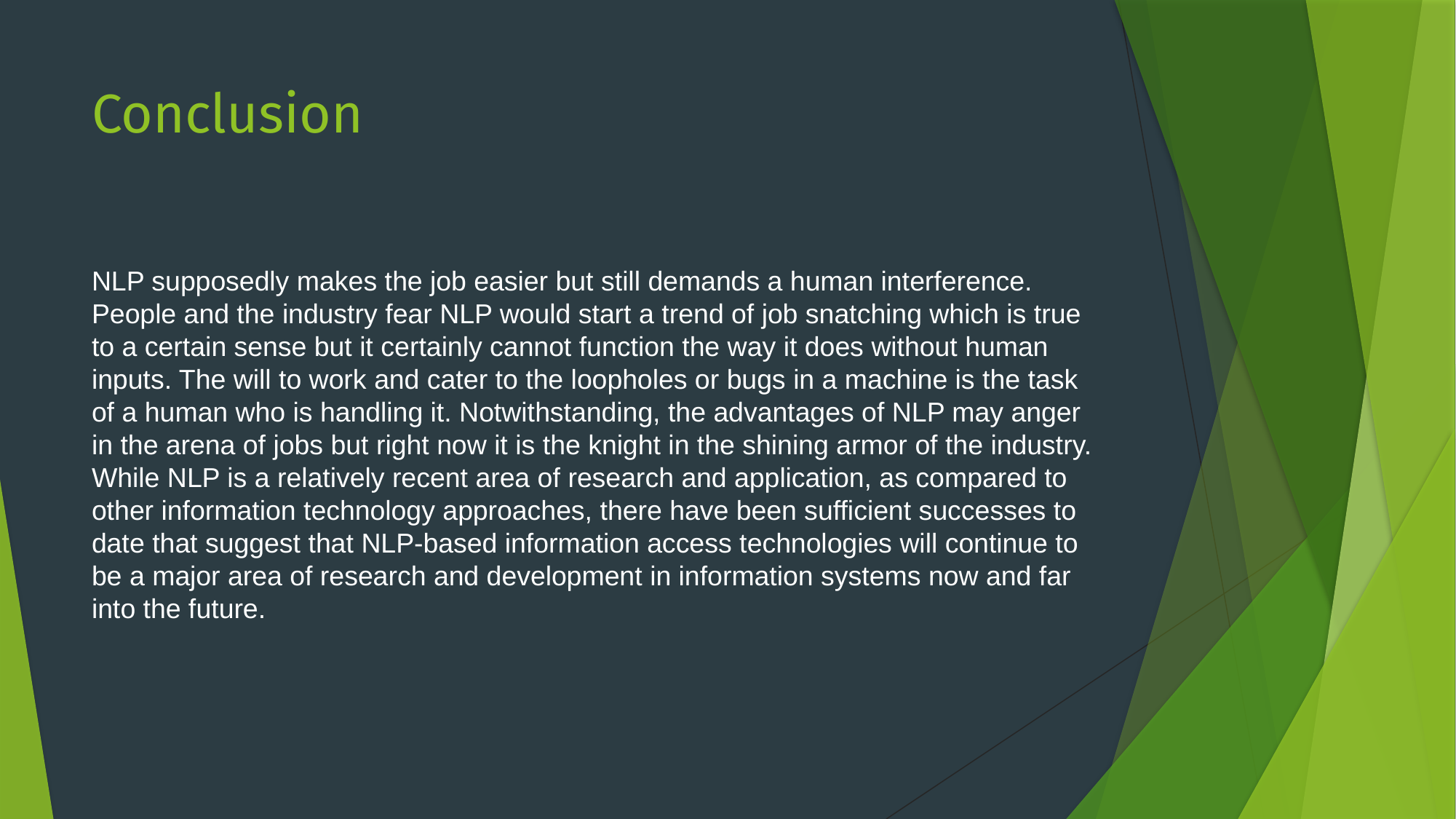

# Conclusion
NLP supposedly makes the job easier but still demands a human interference. People and the industry fear NLP would start a trend of job snatching which is true to a certain sense but it certainly cannot function the way it does without human inputs. The will to work and cater to the loopholes or bugs in a machine is the task of a human who is handling it. Notwithstanding, the advantages of NLP may anger in the arena of jobs but right now it is the knight in the shining armor of the industry. While NLP is a relatively recent area of research and application, as compared to other information technology approaches, there have been sufficient successes to date that suggest that NLP-based information access technologies will continue to be a major area of research and development in information systems now and far into the future.